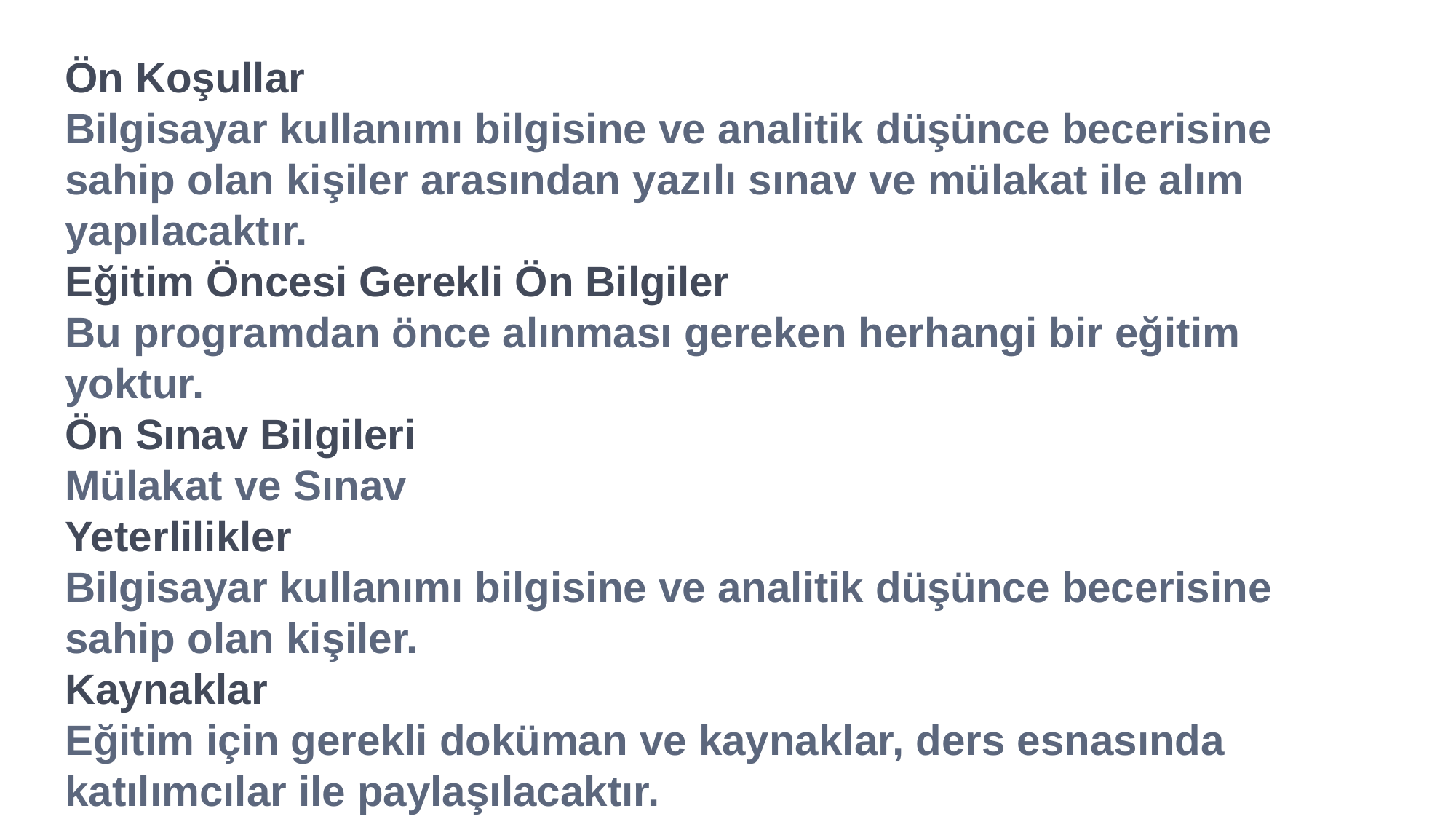

Ön Koşullar
Bilgisayar kullanımı bilgisine ve analitik düşünce becerisine sahip olan kişiler arasından yazılı sınav ve mülakat ile alım yapılacaktır.
Eğitim Öncesi Gerekli Ön Bilgiler
Bu programdan önce alınması gereken herhangi bir eğitim yoktur.
Ön Sınav Bilgileri
Mülakat ve Sınav
Yeterlilikler
Bilgisayar kullanımı bilgisine ve analitik düşünce becerisine sahip olan kişiler.
Kaynaklar
Eğitim için gerekli doküman ve kaynaklar, ders esnasında katılımcılar ile paylaşılacaktır.